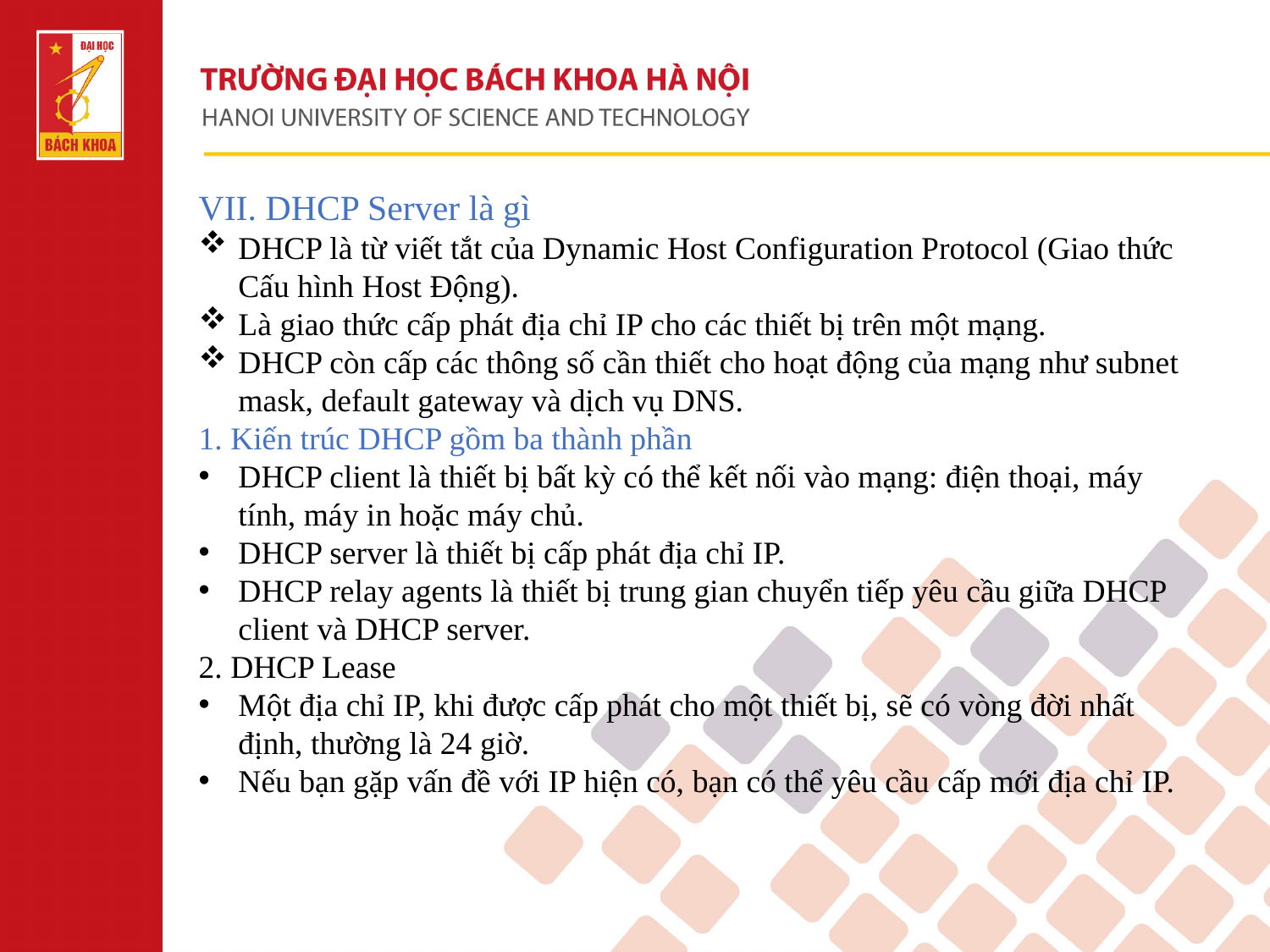

VII. DHCP Server là gì
DHCP là từ viết tắt của Dynamic Host Configuration Protocol (Giao thức Cấu hình Host Động).
Là giao thức cấp phát địa chỉ IP cho các thiết bị trên một mạng.
DHCP còn cấp các thông số cần thiết cho hoạt động của mạng như subnet mask, default gateway và dịch vụ DNS.
1. Kiến trúc DHCP gồm ba thành phần
DHCP client là thiết bị bất kỳ có thể kết nối vào mạng: điện thoại, máy tính, máy in hoặc máy chủ.
DHCP server là thiết bị cấp phát địa chỉ IP.
DHCP relay agents là thiết bị trung gian chuyển tiếp yêu cầu giữa DHCP client và DHCP server.
2. DHCP Lease
Một địa chỉ IP, khi được cấp phát cho một thiết bị, sẽ có vòng đời nhất định, thường là 24 giờ.
Nếu bạn gặp vấn đề với IP hiện có, bạn có thể yêu cầu cấp mới địa chỉ IP.